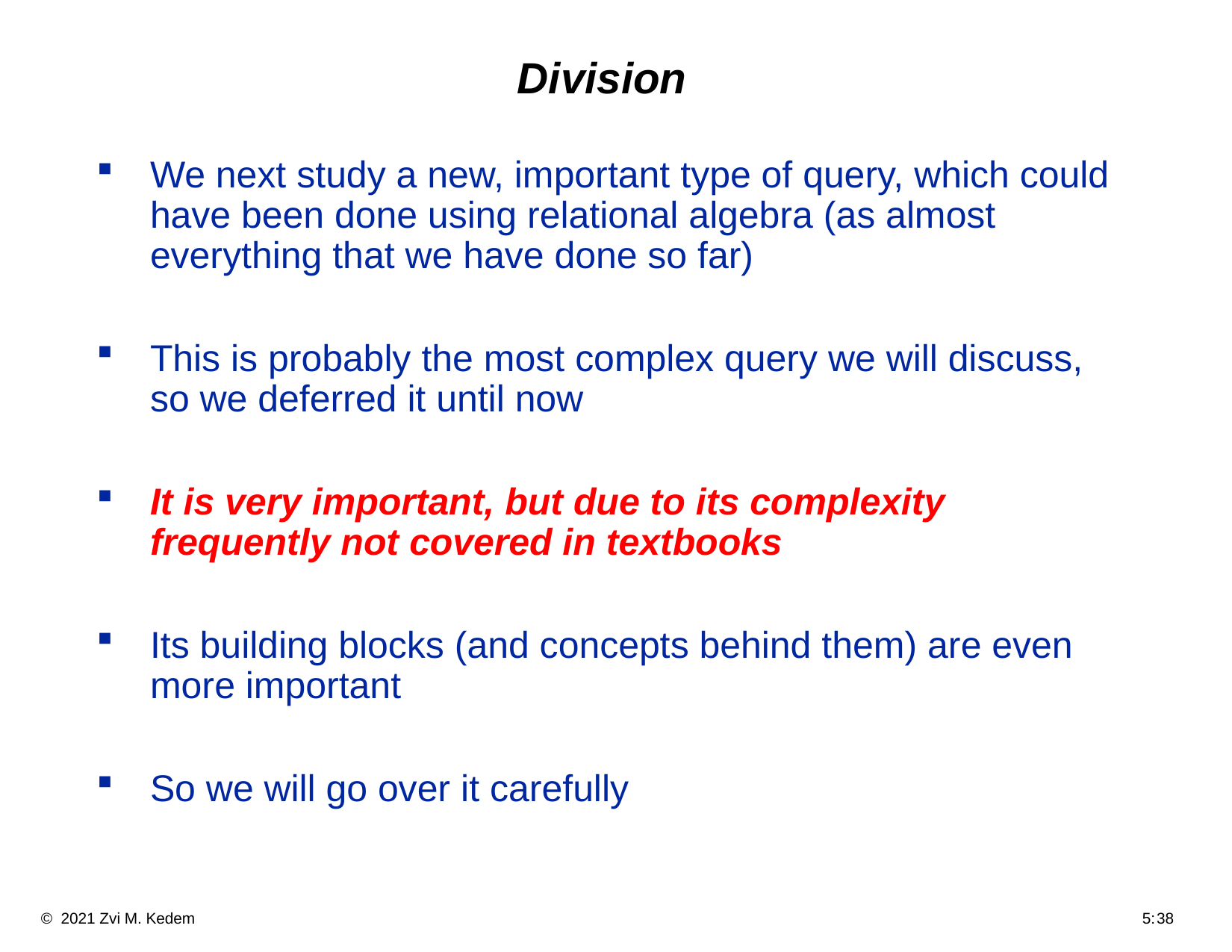

# Division
We next study a new, important type of query, which could have been done using relational algebra (as almost everything that we have done so far)

This is probably the most complex query we will discuss, so we deferred it until now

It is very important, but due to its complexity frequently not covered in textbooks

Its building blocks (and concepts behind them) are even  more important

So we will go over it carefully